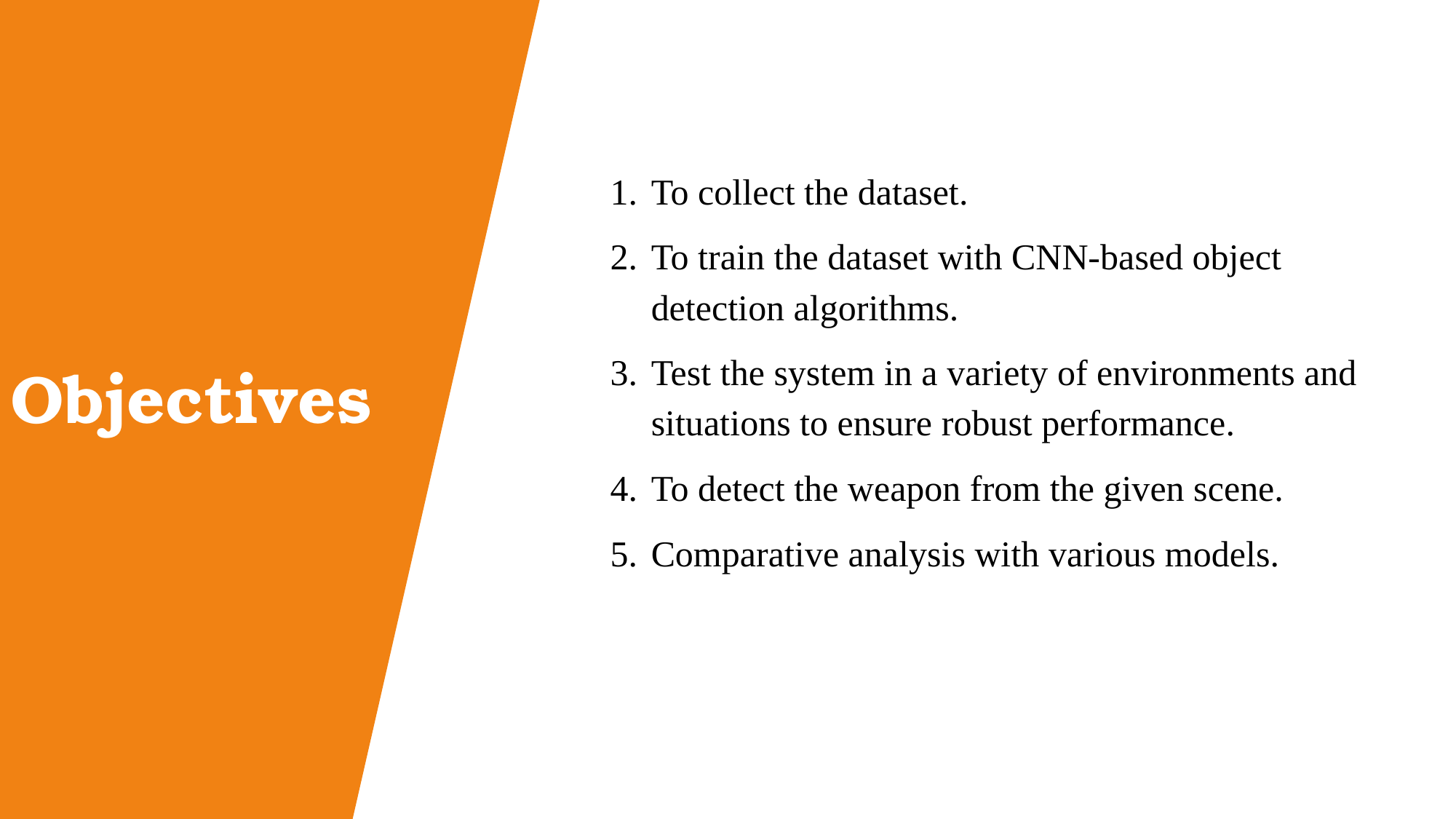

To collect the dataset.
To train the dataset with CNN-based object detection algorithms.
Test the system in a variety of environments and situations to ensure robust performance.
To detect the weapon from the given scene.
Comparative analysis with various models.

Objectives